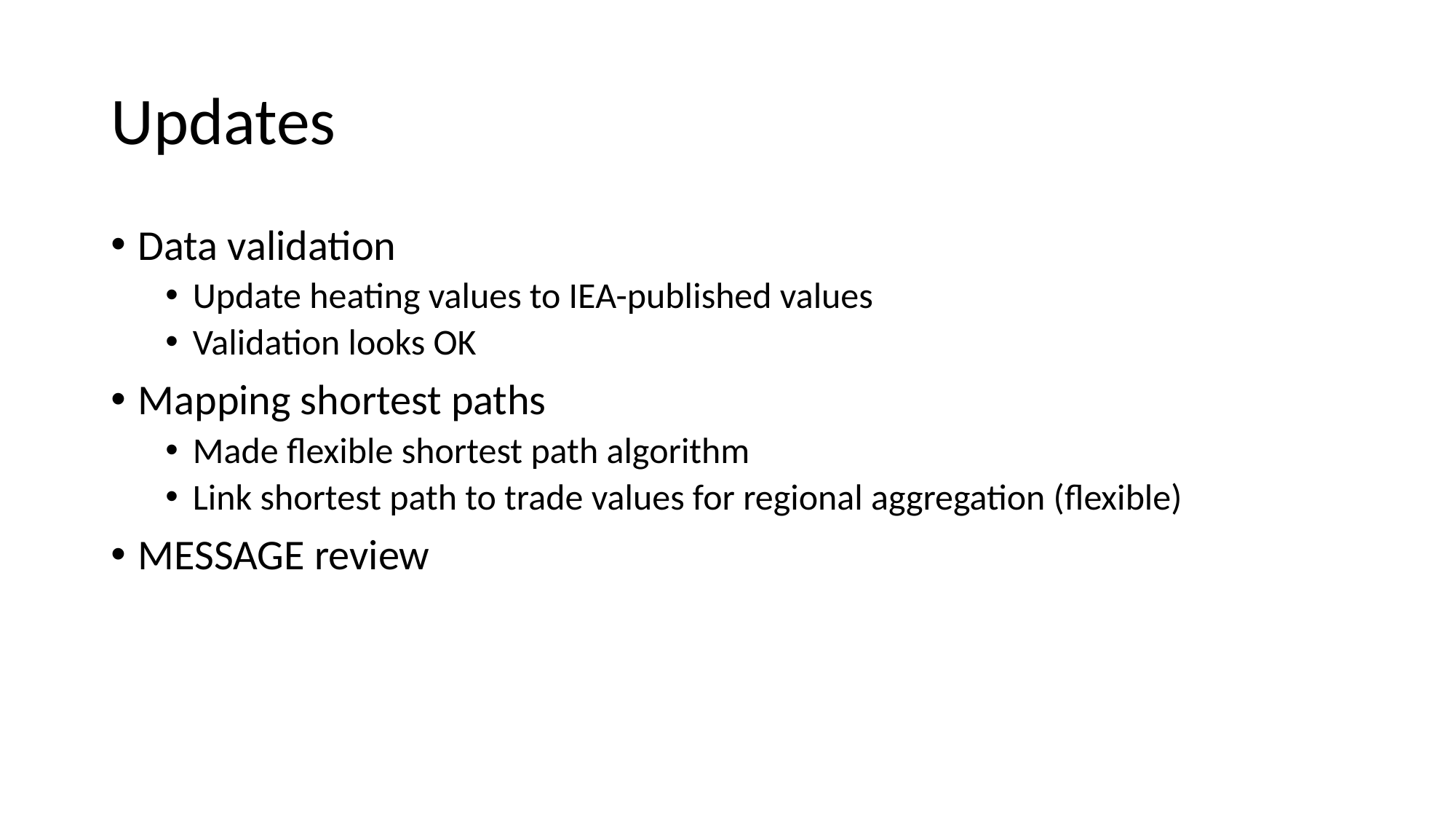

# Updates
Data validation
Update heating values to IEA-published values
Validation looks OK
Mapping shortest paths
Made flexible shortest path algorithm
Link shortest path to trade values for regional aggregation (flexible)
MESSAGE review